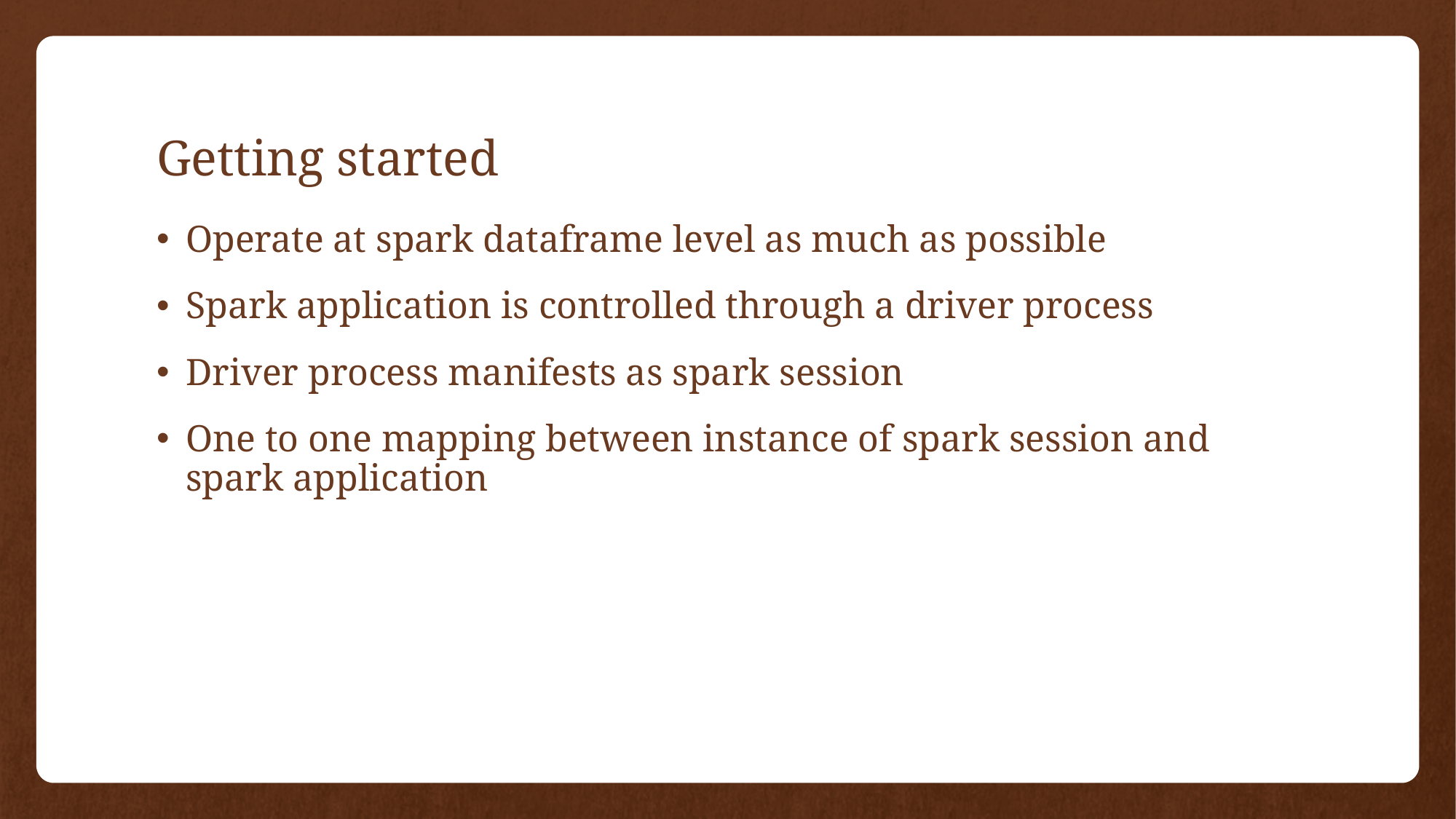

# Getting started
Operate at spark dataframe level as much as possible
Spark application is controlled through a driver process
Driver process manifests as spark session
One to one mapping between instance of spark session and spark application